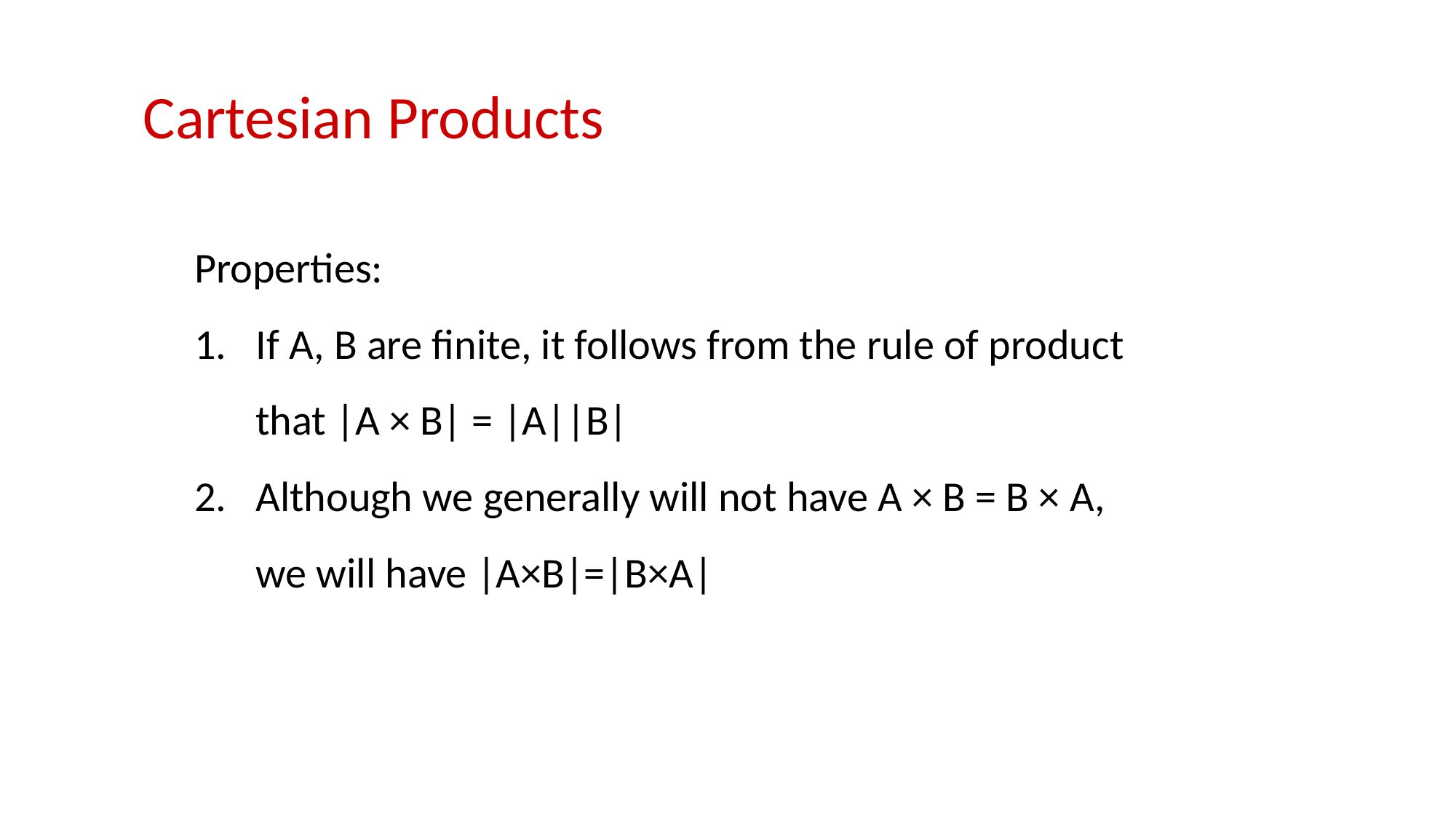

Cartesian Products
Properties:
If A, B are finite, it follows from the rule of product that |A × B| = |A||B|
Although we generally will not have A × B = B × A, we will have |A×B|=|B×A|